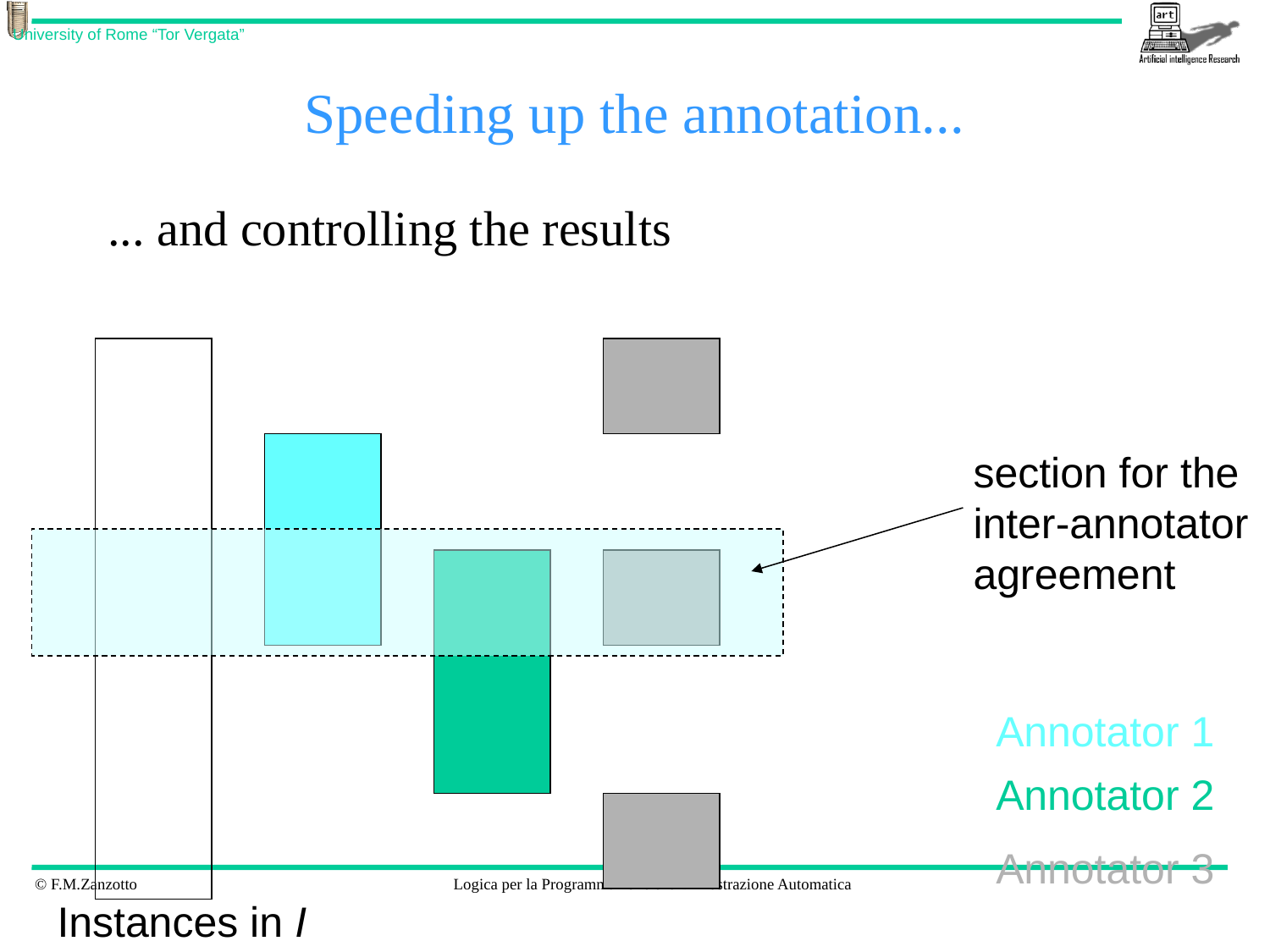

# Speeding up the annotation...
... and controlling the results

section for the
inter-annotator
agreement

Annotator 1
Annotator 2

Annotator 3
Instances in I